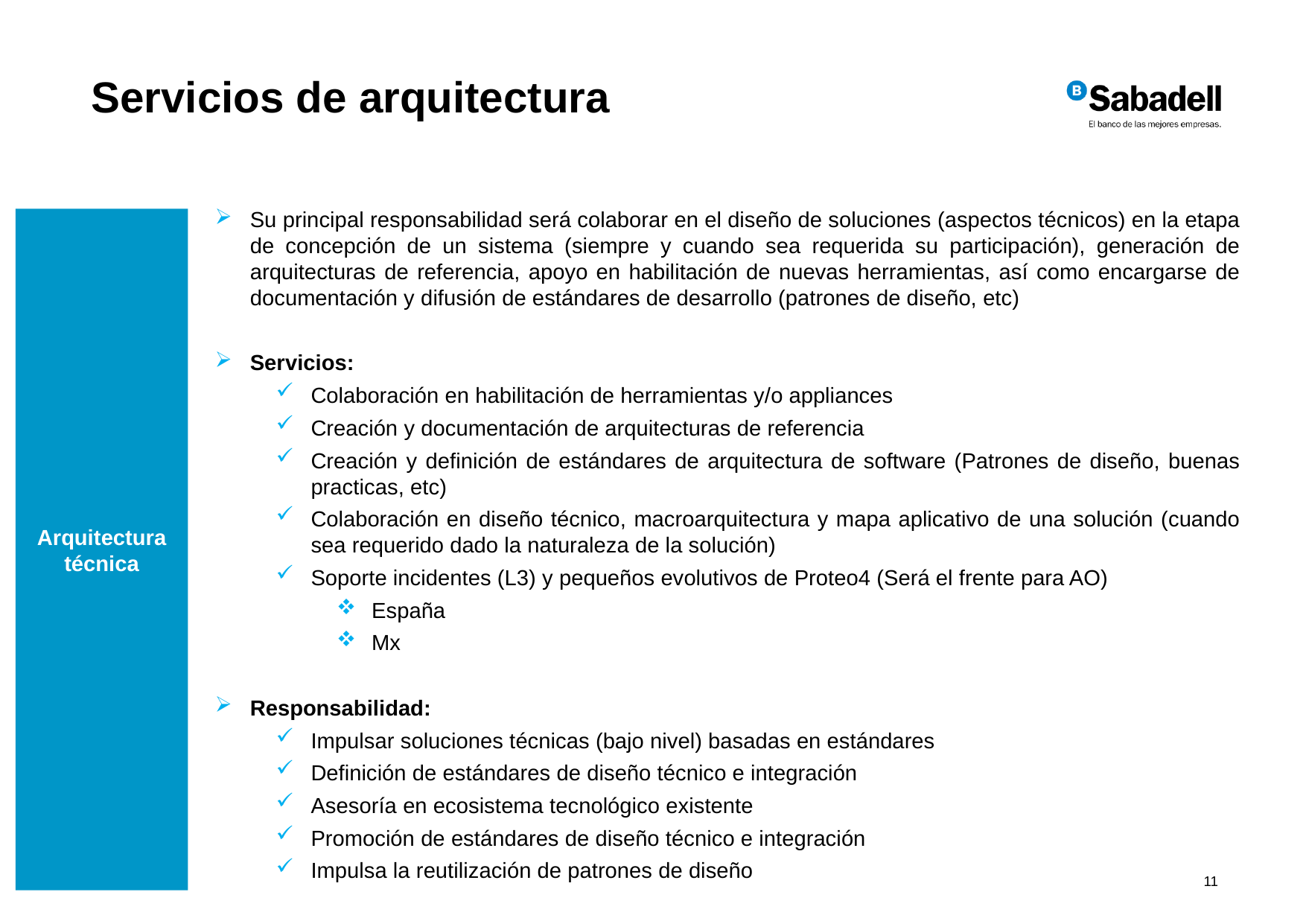

Servicios de arquitectura
Su principal responsabilidad será colaborar en el diseño de soluciones (aspectos técnicos) en la etapa de concepción de un sistema (siempre y cuando sea requerida su participación), generación de arquitecturas de referencia, apoyo en habilitación de nuevas herramientas, así como encargarse de documentación y difusión de estándares de desarrollo (patrones de diseño, etc)

Servicios:
Colaboración en habilitación de herramientas y/o appliances
Creación y documentación de arquitecturas de referencia
Creación y definición de estándares de arquitectura de software (Patrones de diseño, buenas practicas, etc)
Colaboración en diseño técnico, macroarquitectura y mapa aplicativo de una solución (cuando sea requerido dado la naturaleza de la solución)
Soporte incidentes (L3) y pequeños evolutivos de Proteo4 (Será el frente para AO)
España
Mx

Responsabilidad:
Impulsar soluciones técnicas (bajo nivel) basadas en estándares
Definición de estándares de diseño técnico e integración
Asesoría en ecosistema tecnológico existente
Promoción de estándares de diseño técnico e integración
Impulsa la reutilización de patrones de diseño
Arquitectura técnica
 11